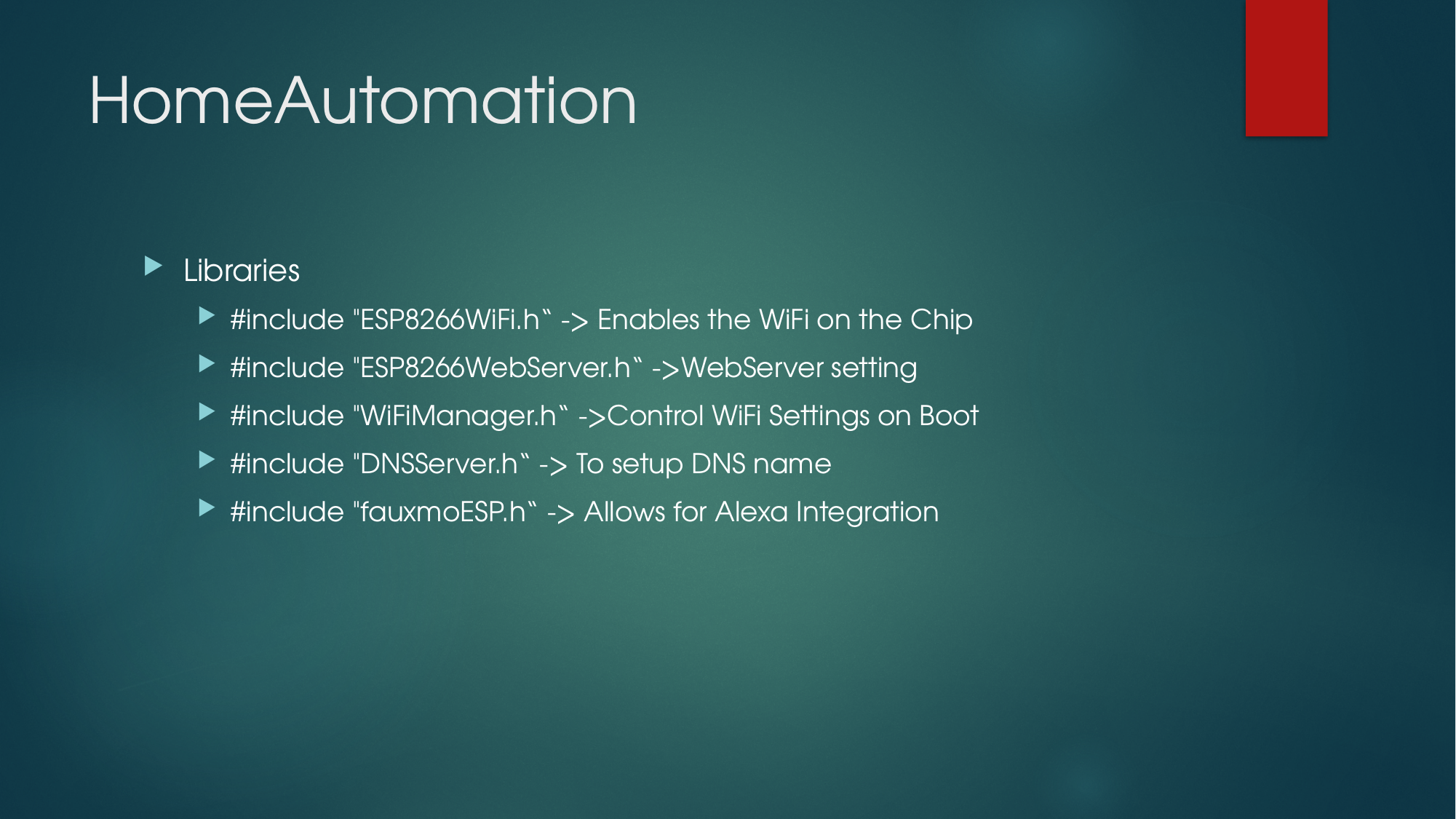

# HomeAutomation
Libraries
#include "ESP8266WiFi.h“ -> Enables the WiFi on the Chip
#include "ESP8266WebServer.h“ ->WebServer setting
#include "WiFiManager.h“ ->Control WiFi Settings on Boot
#include "DNSServer.h“ -> To setup DNS name
#include "fauxmoESP.h“ -> Allows for Alexa Integration